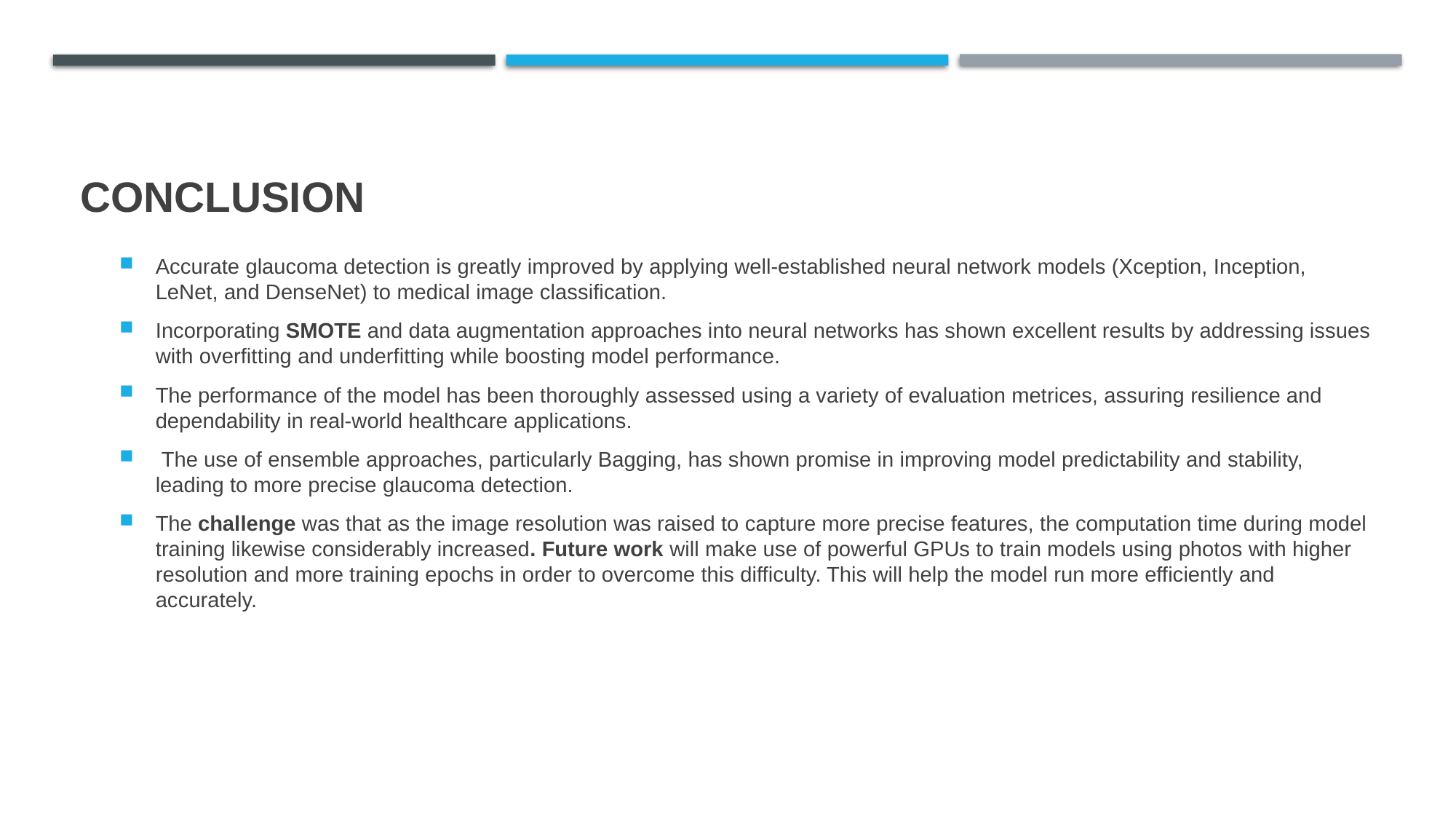

# Conclusion
Accurate glaucoma detection is greatly improved by applying well-established neural network models (Xception, Inception, LeNet, and DenseNet) to medical image classification.
Incorporating SMOTE and data augmentation approaches into neural networks has shown excellent results by addressing issues with overfitting and underfitting while boosting model performance.
The performance of the model has been thoroughly assessed using a variety of evaluation metrices, assuring resilience and dependability in real-world healthcare applications.
 The use of ensemble approaches, particularly Bagging, has shown promise in improving model predictability and stability, leading to more precise glaucoma detection.
The challenge was that as the image resolution was raised to capture more precise features, the computation time during model training likewise considerably increased. Future work will make use of powerful GPUs to train models using photos with higher resolution and more training epochs in order to overcome this difficulty. This will help the model run more efficiently and accurately.